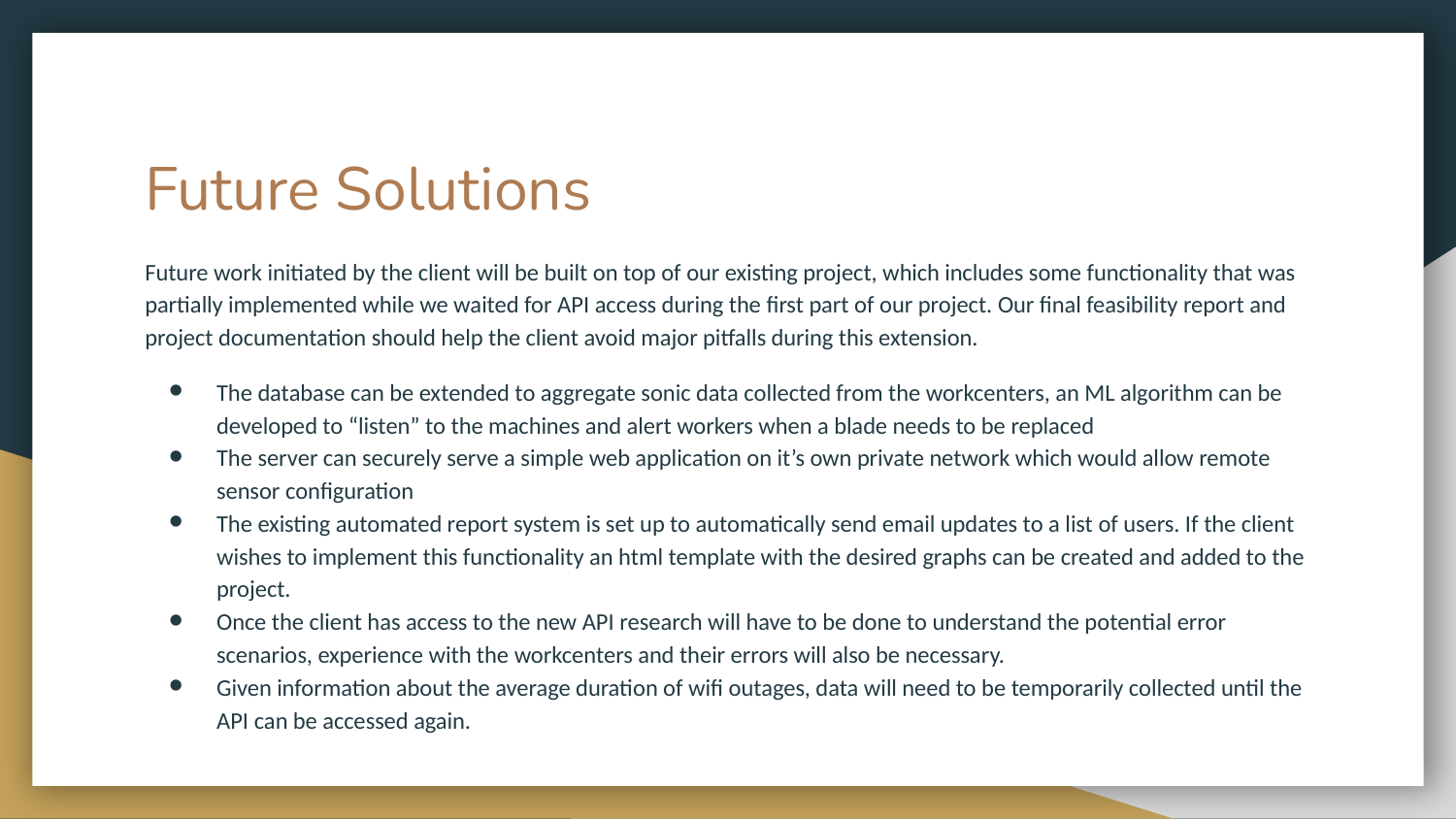

# Future Solutions
Future work initiated by the client will be built on top of our existing project, which includes some functionality that was partially implemented while we waited for API access during the first part of our project. Our final feasibility report and project documentation should help the client avoid major pitfalls during this extension.
The database can be extended to aggregate sonic data collected from the workcenters, an ML algorithm can be developed to “listen” to the machines and alert workers when a blade needs to be replaced
The server can securely serve a simple web application on it’s own private network which would allow remote sensor configuration
The existing automated report system is set up to automatically send email updates to a list of users. If the client wishes to implement this functionality an html template with the desired graphs can be created and added to the project.
Once the client has access to the new API research will have to be done to understand the potential error scenarios, experience with the workcenters and their errors will also be necessary.
Given information about the average duration of wifi outages, data will need to be temporarily collected until the API can be accessed again.